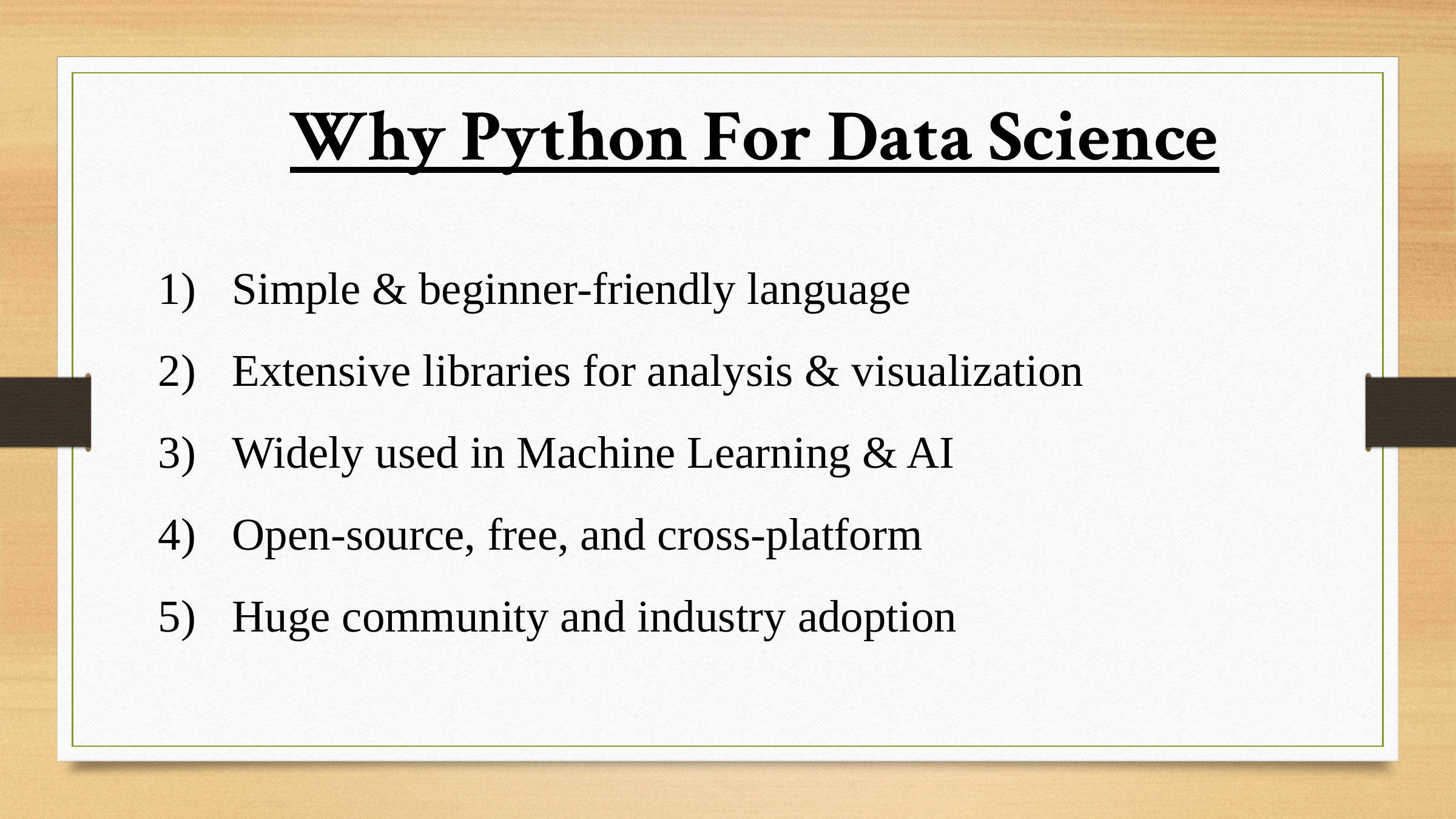

Why Python For Data Science

Simple & beginner-friendly language
Extensive libraries for analysis & visualization
Widely used in Machine Learning & AI
Open-source, free, and cross-platform
Huge community and industry adoption